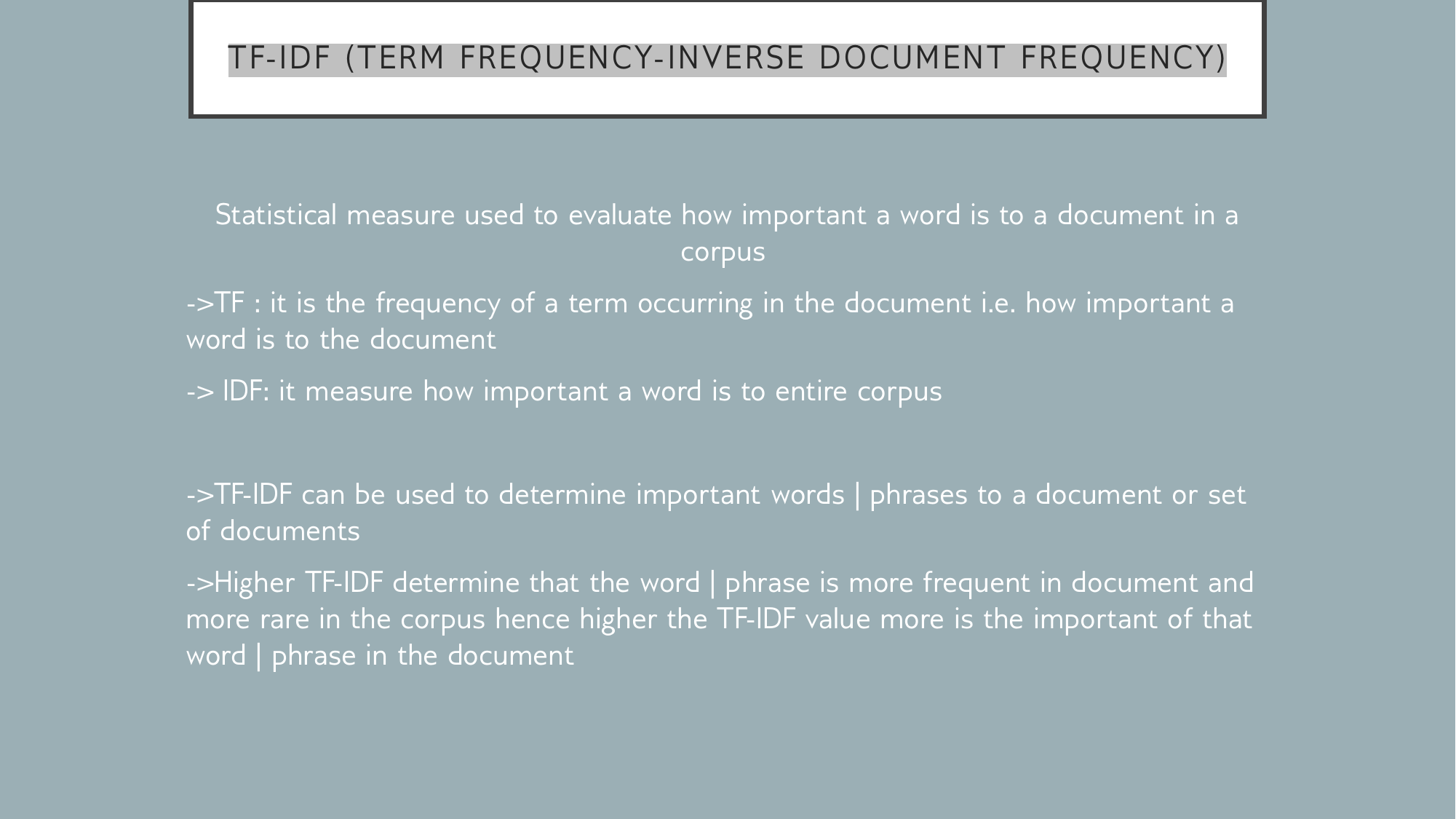

# Tf-idf (term frequency-inverse document frequency)

Statistical measure used to evaluate how important a word is to a document in a corpus
->TF : it is the frequency of a term occurring in the document i.e. how important a word is to the document
-> IDF: it measure how important a word is to entire corpus

->TF-IDF can be used to determine important words | phrases to a document or set of documents
->Higher TF-IDF determine that the word | phrase is more frequent in document and more rare in the corpus hence higher the TF-IDF value more is the important of that word | phrase in the document